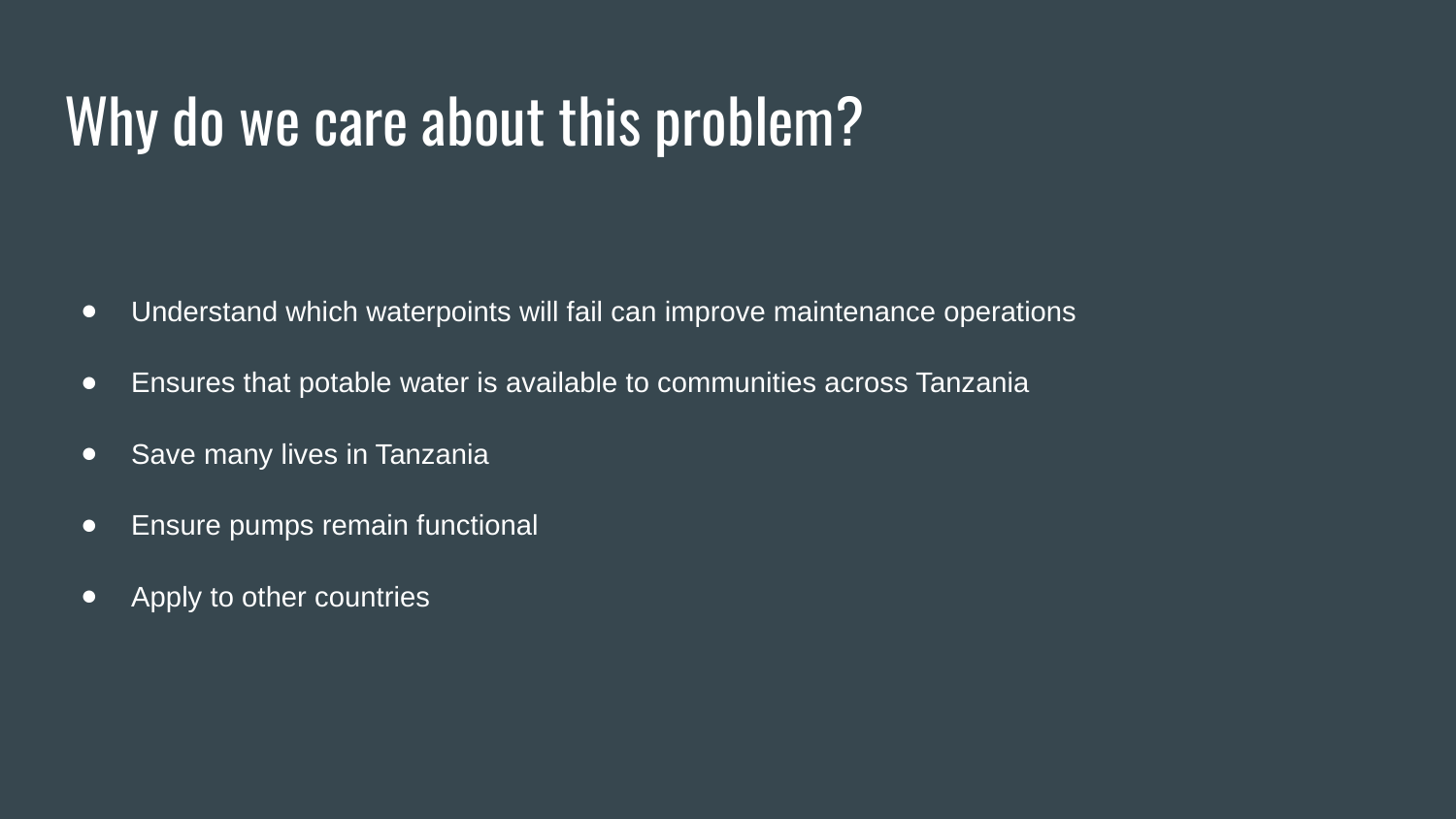

# Why do we care about this problem?
Understand which waterpoints will fail can improve maintenance operations
Ensures that potable water is available to communities across Tanzania
Save many lives in Tanzania
Ensure pumps remain functional
Apply to other countries